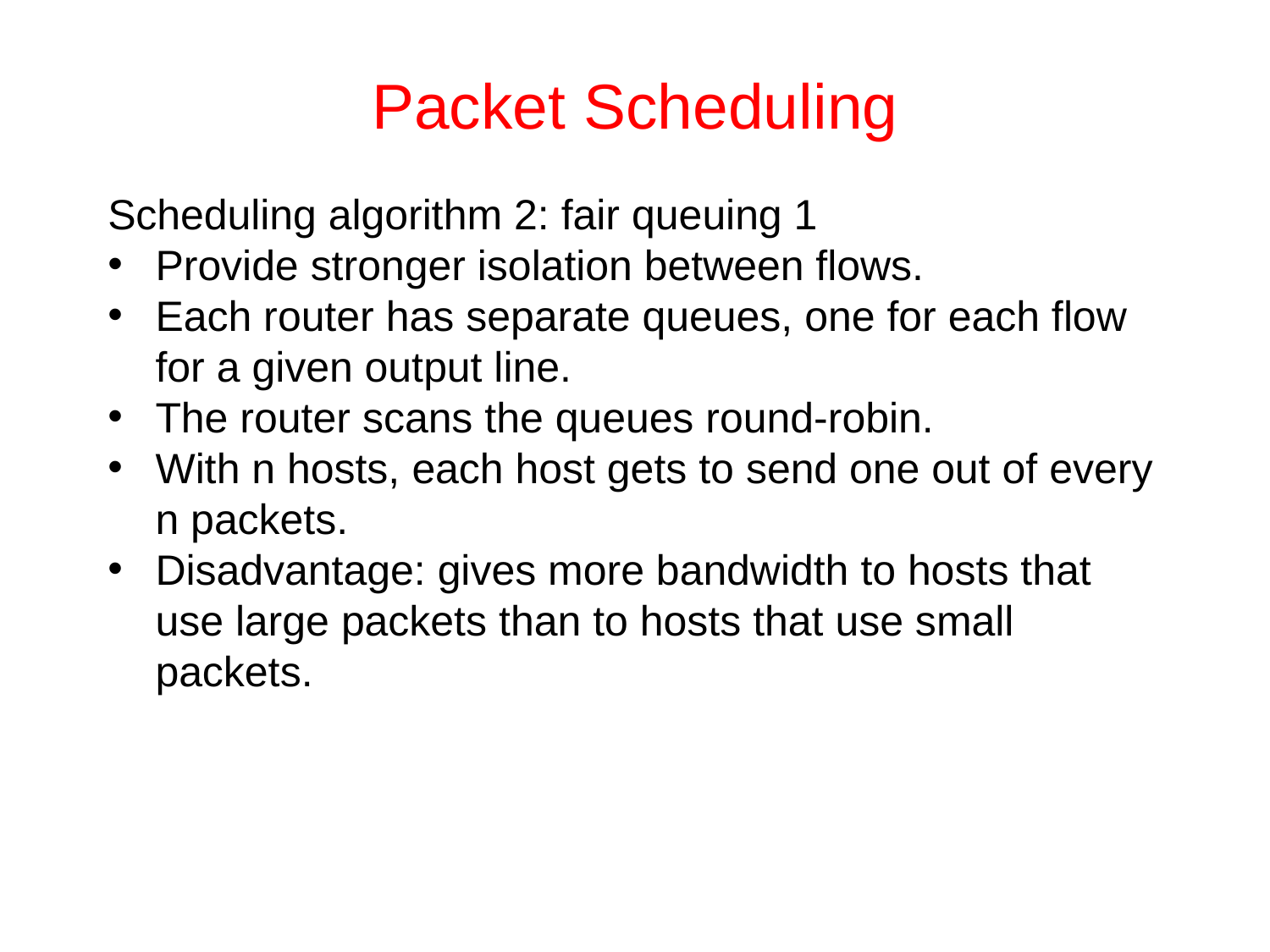

# Packet Scheduling
Scheduling algorithm 2: fair queuing 1
Provide stronger isolation between flows.
Each router has separate queues, one for each flow for a given output line.
The router scans the queues round-robin.
With n hosts, each host gets to send one out of every n packets.
Disadvantage: gives more bandwidth to hosts that use large packets than to hosts that use small packets.